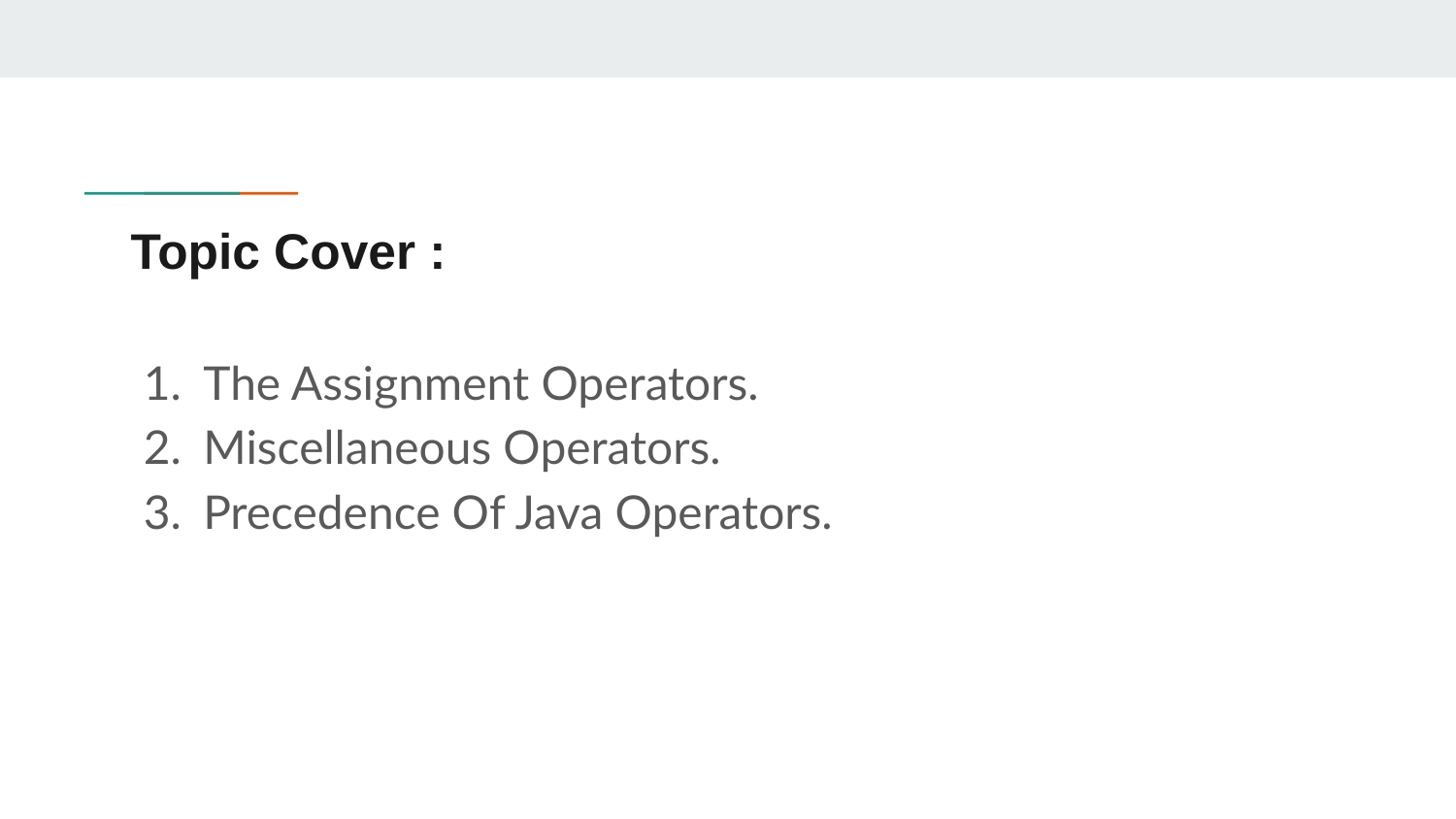

# Topic Cover :
The Assignment Operators.
Miscellaneous Operators.
Precedence Of Java Operators.